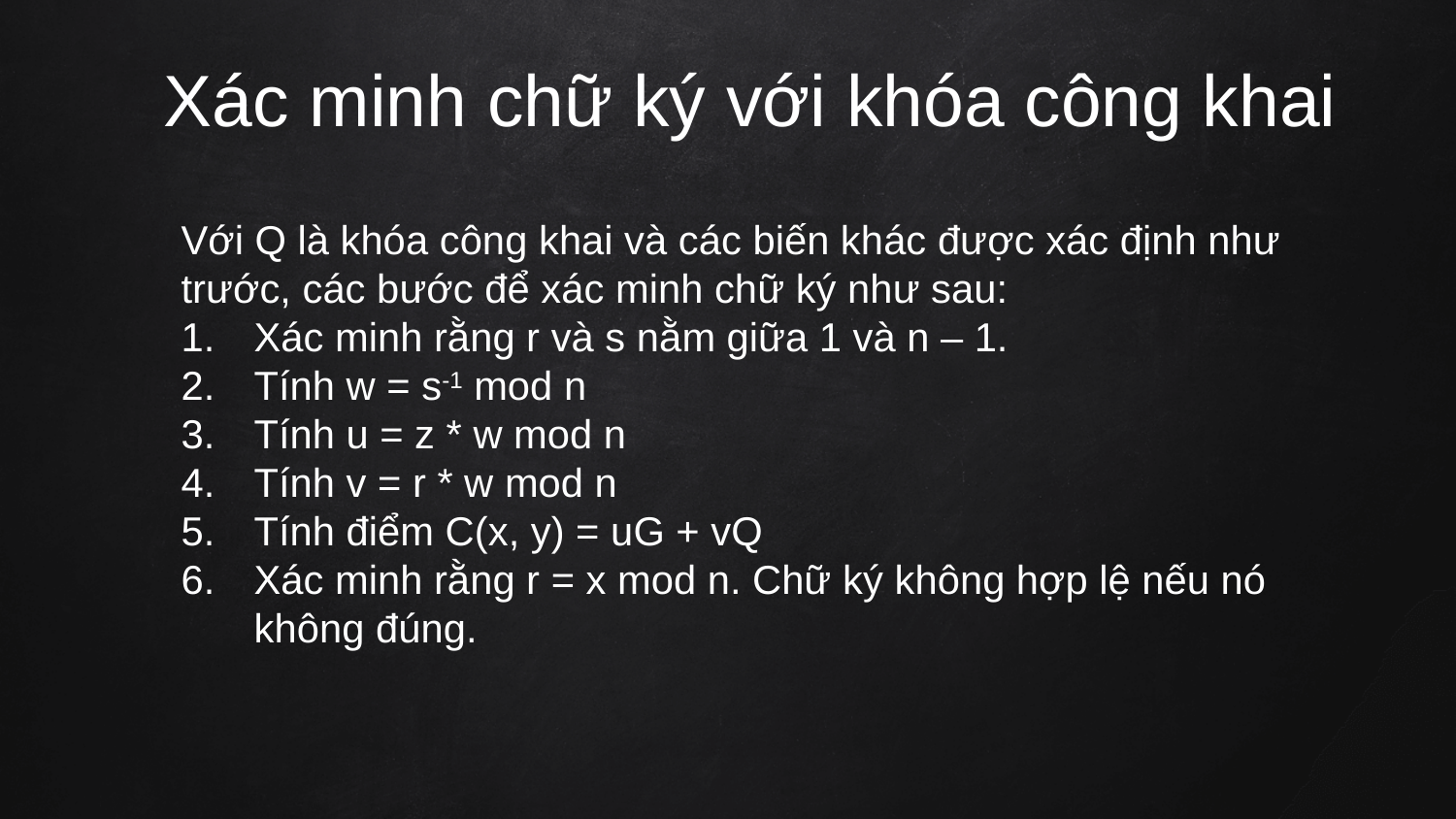

Xác minh chữ ký với khóa công khai
Với Q là khóa công khai và các biến khác được xác định như trước, các bước để xác minh chữ ký như sau:
Xác minh rằng r và s nằm giữa 1 và n – 1.
Tính w = s-1 mod n
Tính u = z * w mod n
Tính v = r * w mod n
Tính điểm C(x, y) = uG + vQ
Xác minh rằng r = x mod n. Chữ ký không hợp lệ nếu nó không đúng.